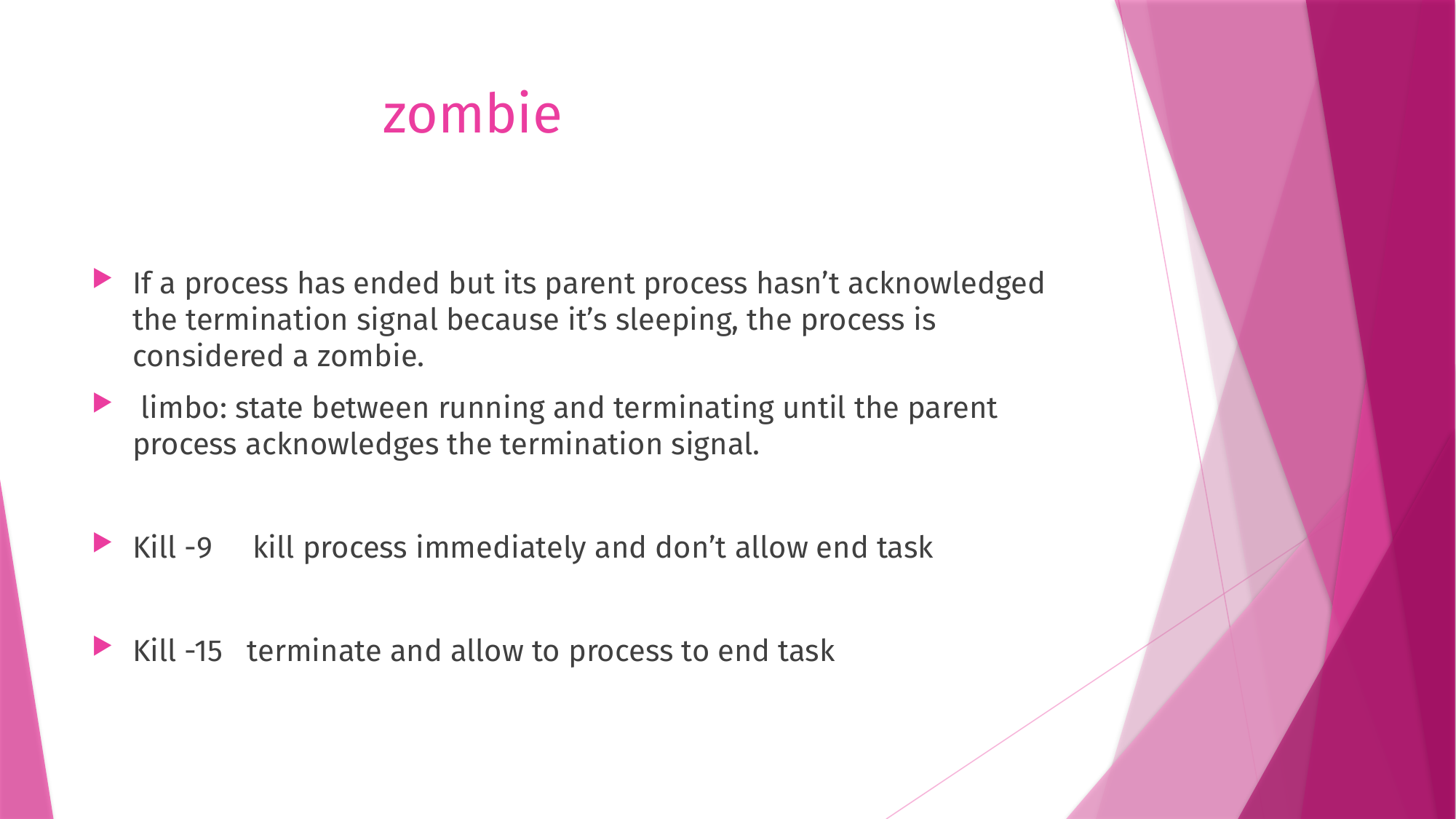

# zombie
If a process has ended but its parent process hasn’t acknowledged the termination signal because it’s sleeping, the process is considered a zombie.
 limbo: state between running and terminating until the parent process acknowledges the termination signal.

Kill -9     kill process immediately and don’t allow end task

Kill -15   terminate and allow to process to end task